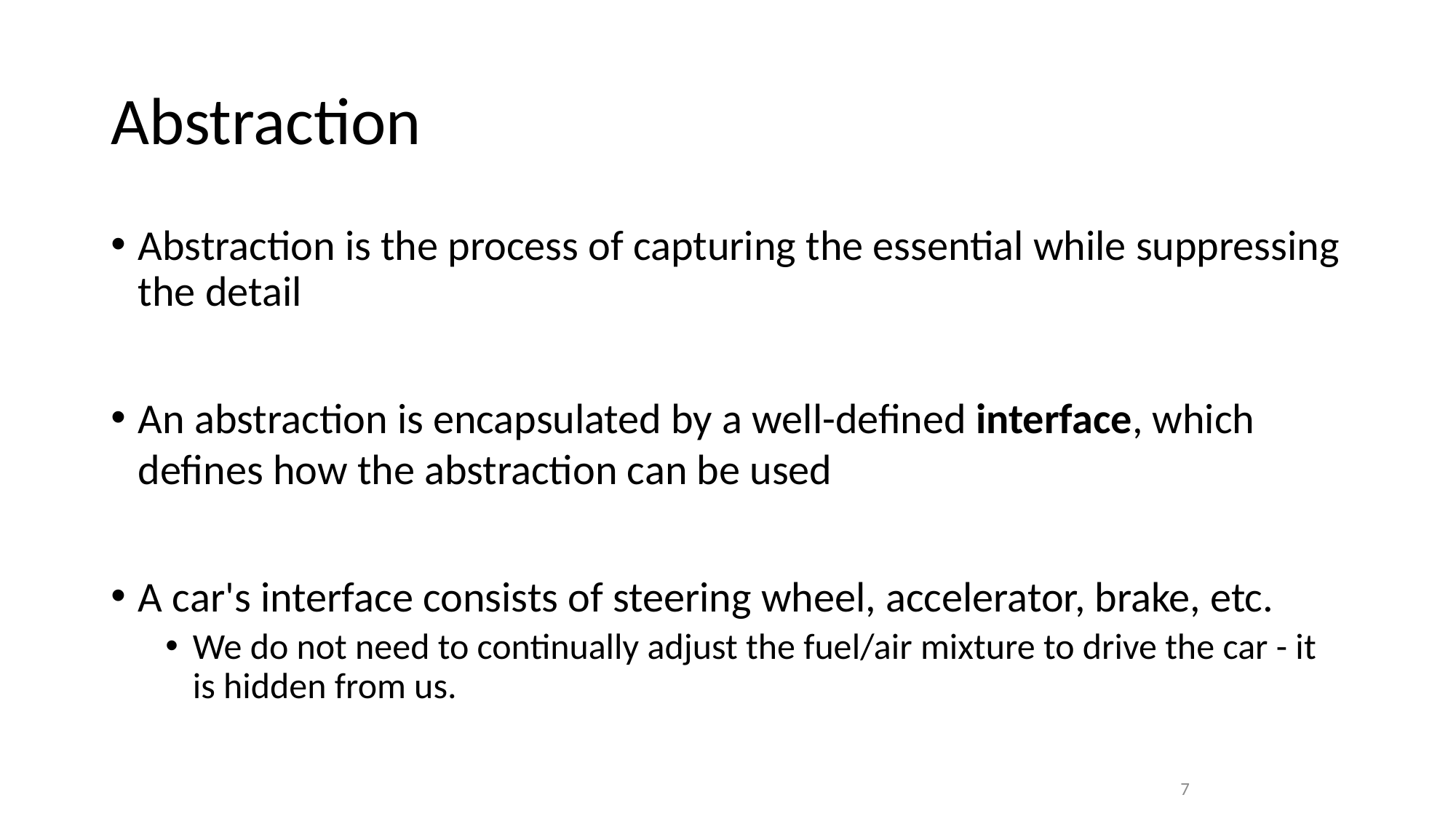

# Abstraction
Abstraction is the process of capturing the essential while suppressing the detail

An abstraction is encapsulated by a well-defined interface, which defines how the abstraction can be used

A car's interface consists of steering wheel, accelerator, brake, etc.
We do not need to continually adjust the fuel/air mixture to drive the car - it is hidden from us.

7